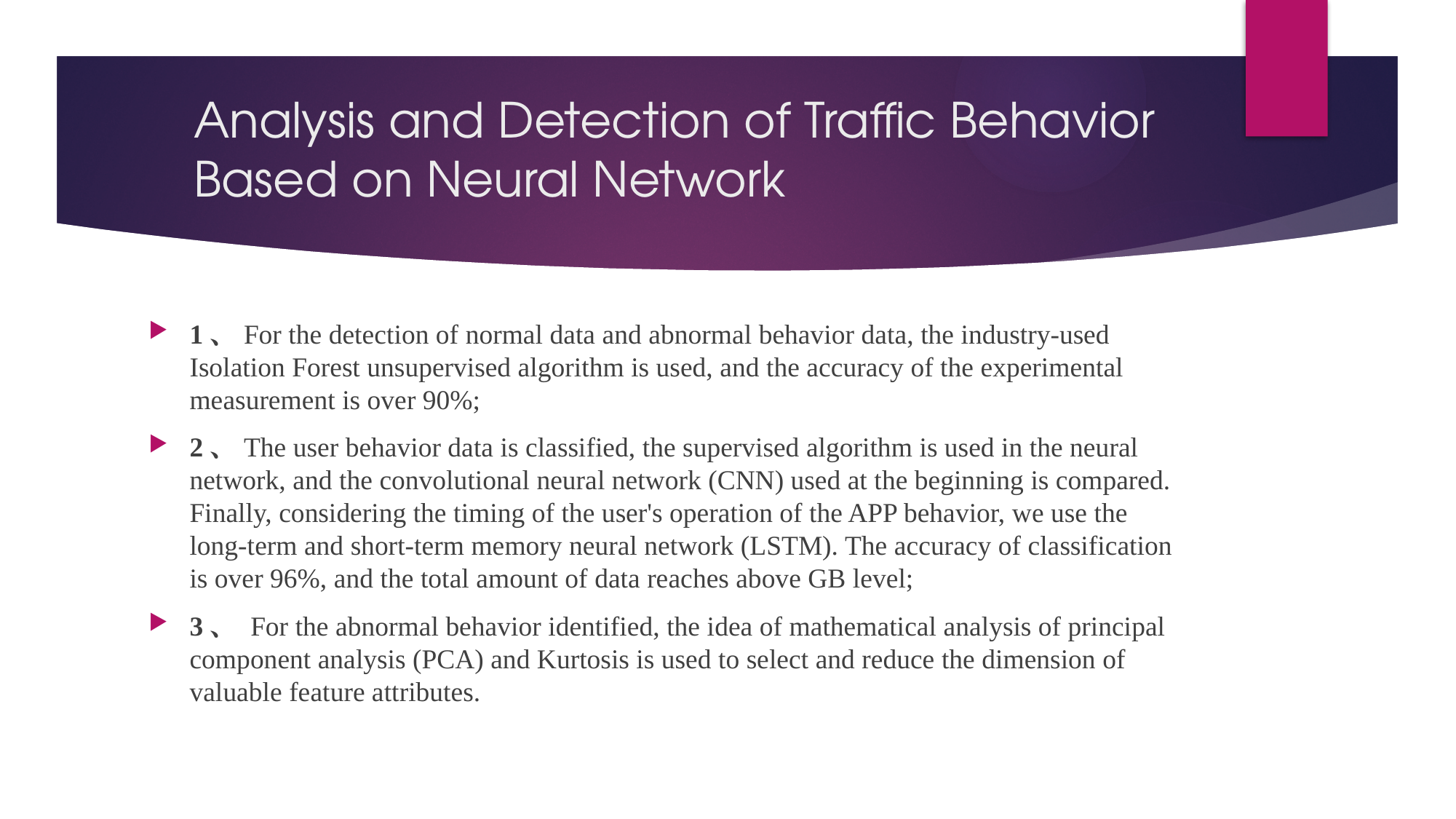

# Analysis and Detection of Traffic Behavior Based on Neural Network
1、For the detection of normal data and abnormal behavior data, the industry-used Isolation Forest unsupervised algorithm is used, and the accuracy of the experimental measurement is over 90%;
2、The user behavior data is classified, the supervised algorithm is used in the neural network, and the convolutional neural network (CNN) used at the beginning is compared. Finally, considering the timing of the user's operation of the APP behavior, we use the long-term and short-term memory neural network (LSTM). The accuracy of classification is over 96%, and the total amount of data reaches above GB level;
3、 For the abnormal behavior identified, the idea of mathematical analysis of principal component analysis (PCA) and Kurtosis is used to select and reduce the dimension of valuable feature attributes.